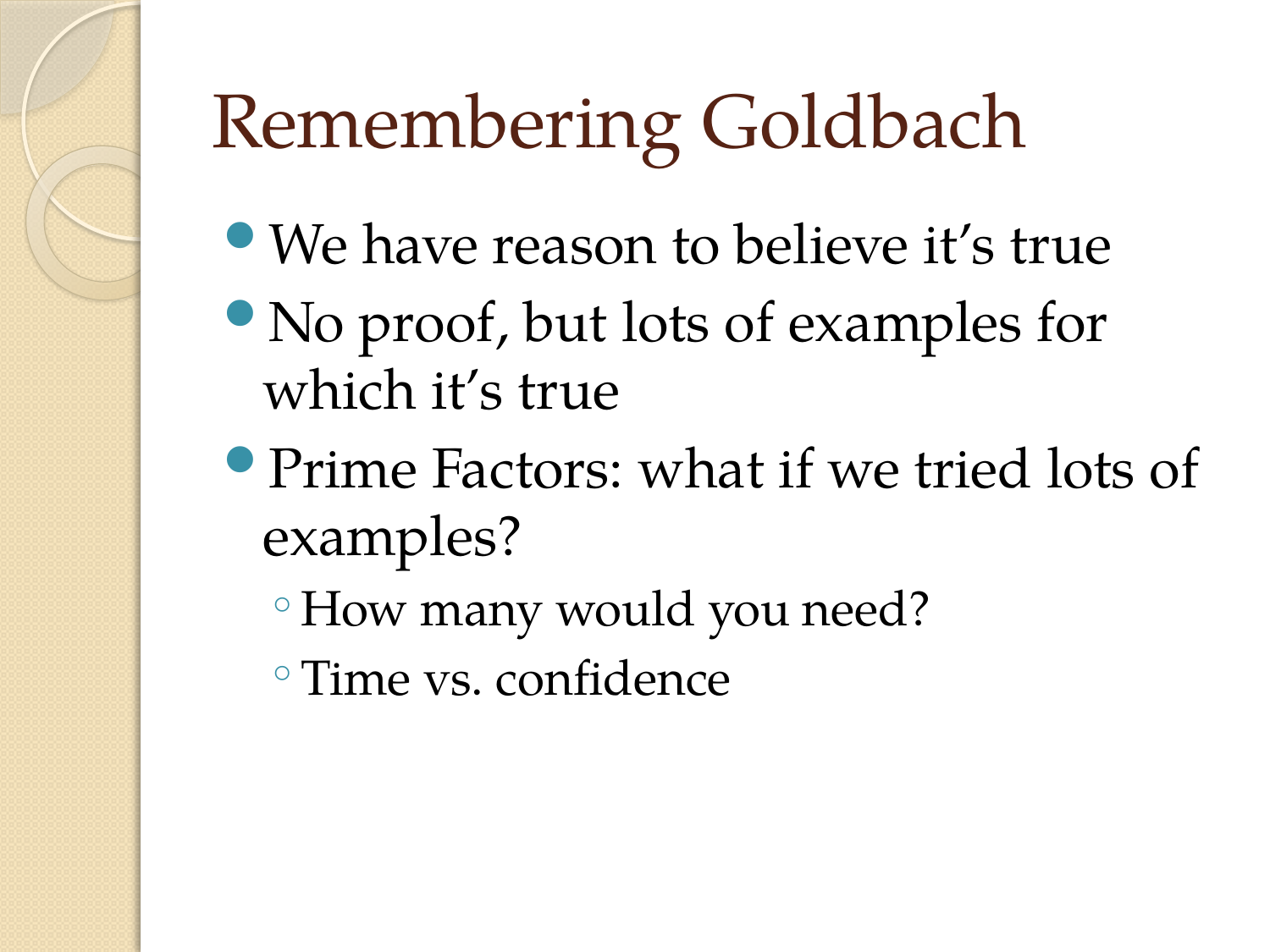

# Remembering Goldbach
We have reason to believe it’s true
No proof, but lots of examples for which it’s true
Prime Factors: what if we tried lots of examples?
How many would you need?
Time vs. confidence